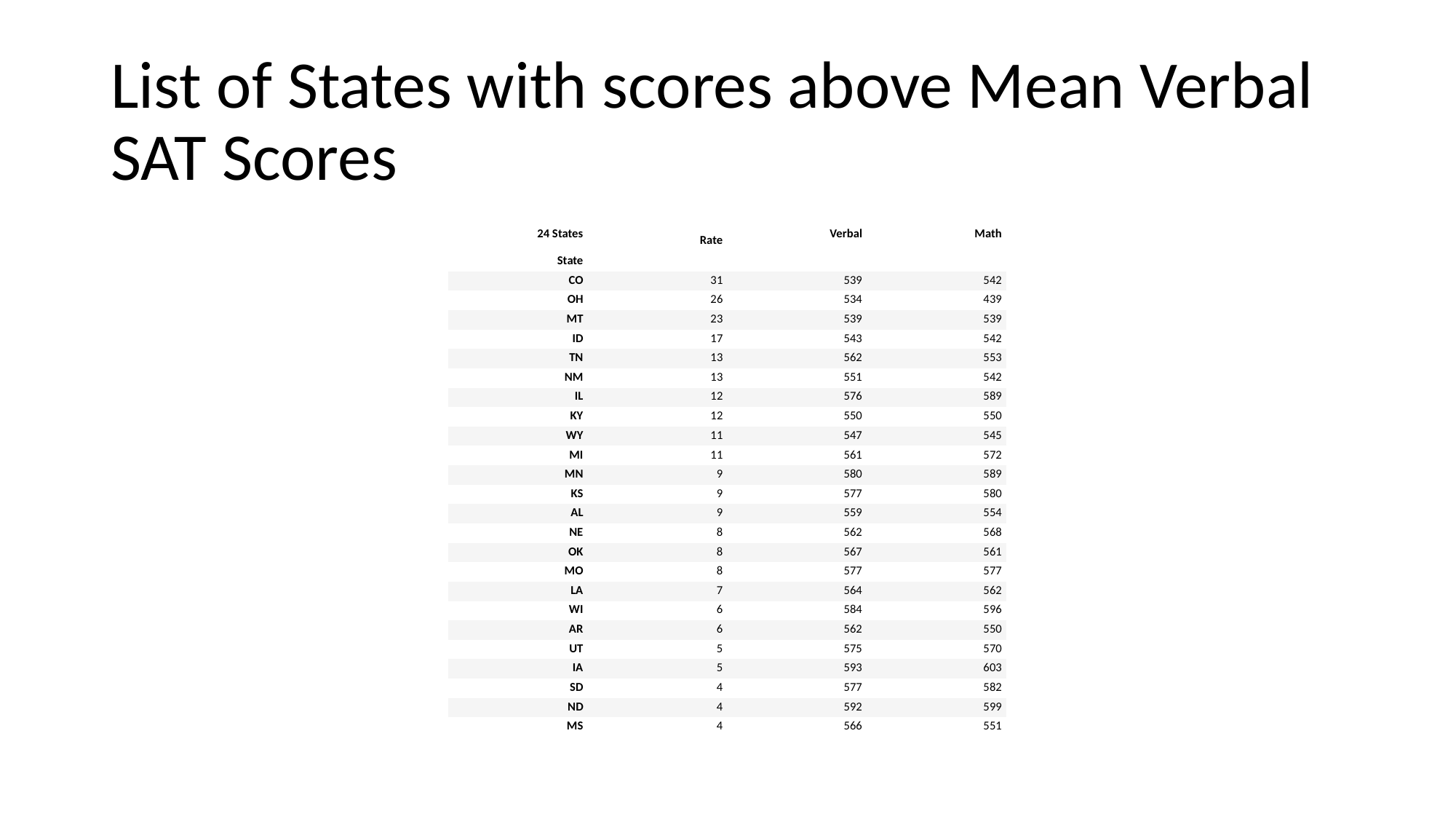

# List of States with scores above Mean Verbal SAT Scores
| 24 States | Rate | Verbal | Math |
| --- | --- | --- | --- |
| State |  |  |  |
| CO | 31 | 539 | 542 |
| OH | 26 | 534 | 439 |
| MT | 23 | 539 | 539 |
| ID | 17 | 543 | 542 |
| TN | 13 | 562 | 553 |
| NM | 13 | 551 | 542 |
| IL | 12 | 576 | 589 |
| KY | 12 | 550 | 550 |
| WY | 11 | 547 | 545 |
| MI | 11 | 561 | 572 |
| MN | 9 | 580 | 589 |
| KS | 9 | 577 | 580 |
| AL | 9 | 559 | 554 |
| NE | 8 | 562 | 568 |
| OK | 8 | 567 | 561 |
| MO | 8 | 577 | 577 |
| LA | 7 | 564 | 562 |
| WI | 6 | 584 | 596 |
| AR | 6 | 562 | 550 |
| UT | 5 | 575 | 570 |
| IA | 5 | 593 | 603 |
| SD | 4 | 577 | 582 |
| ND | 4 | 592 | 599 |
| MS | 4 | 566 | 551 |